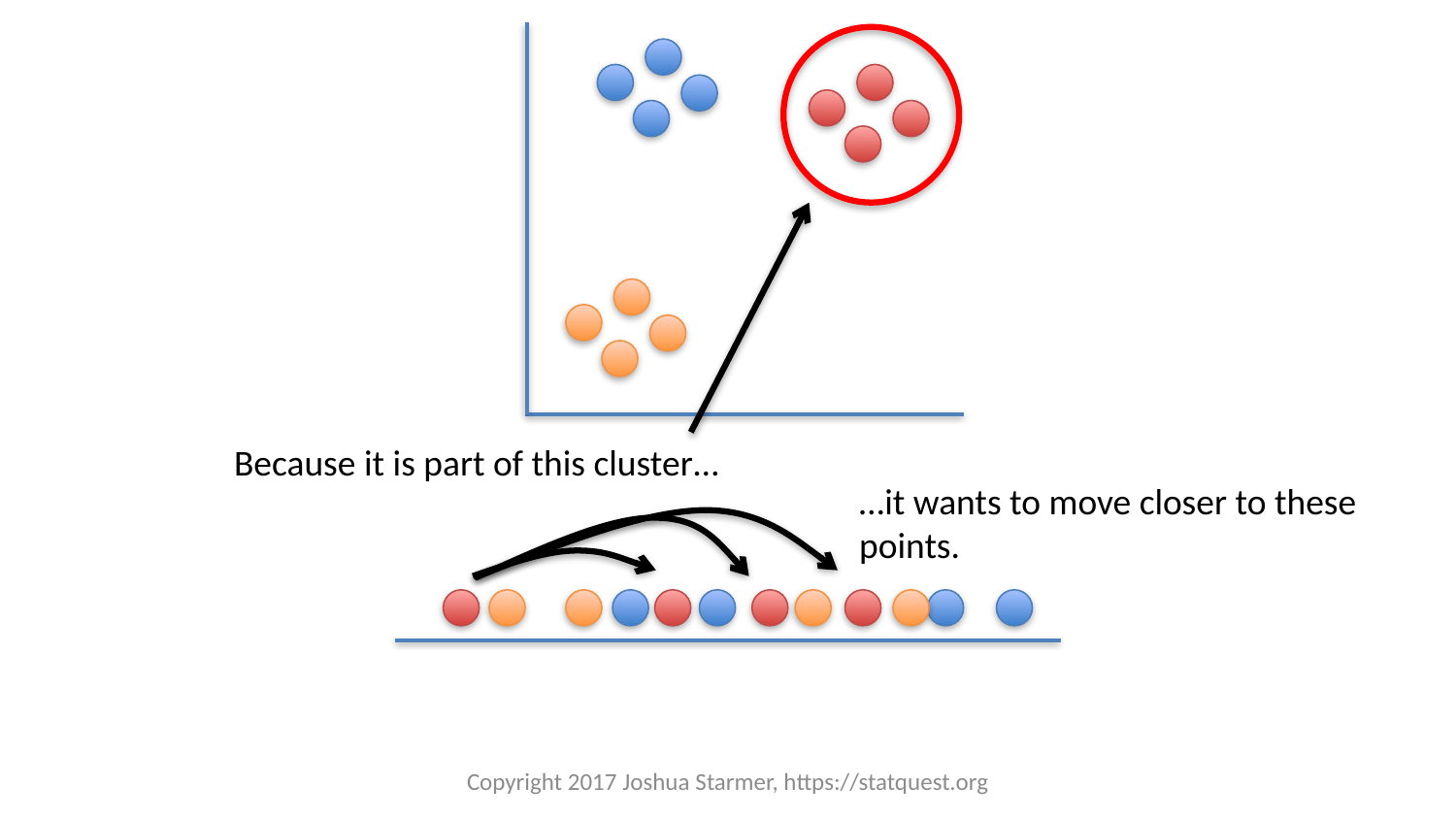

Because it is part of this cluster…
…it wants to move closer to these points.

Copyright 2017 Joshua Starmer, https://statquest.org